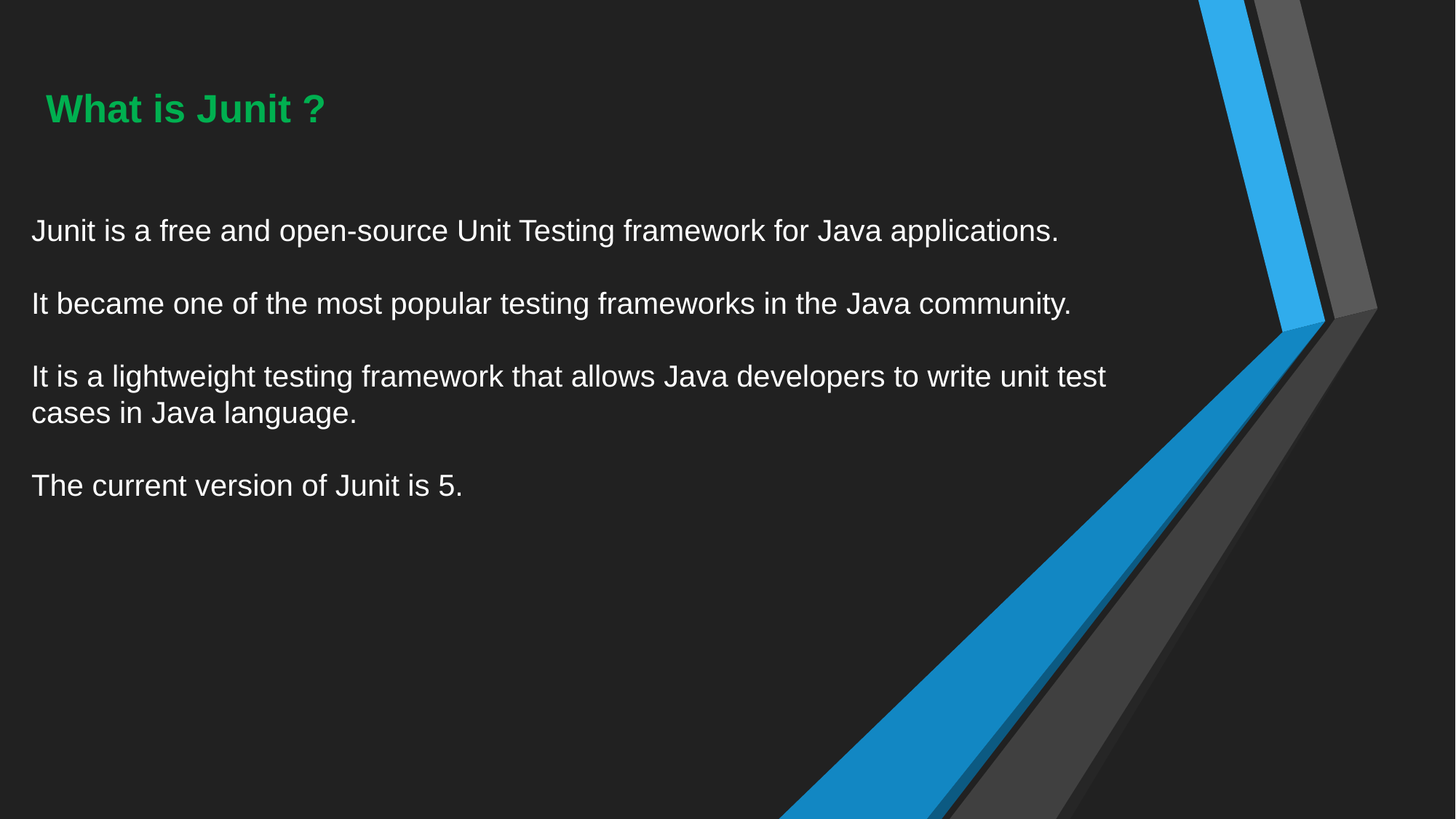

What is Junit ?
Junit is a free and open-source Unit Testing framework for Java applications.

It became one of the most popular testing frameworks in the Java community.

It is a lightweight testing framework that allows Java developers to write unit test cases in Java language.

The current version of Junit is 5.